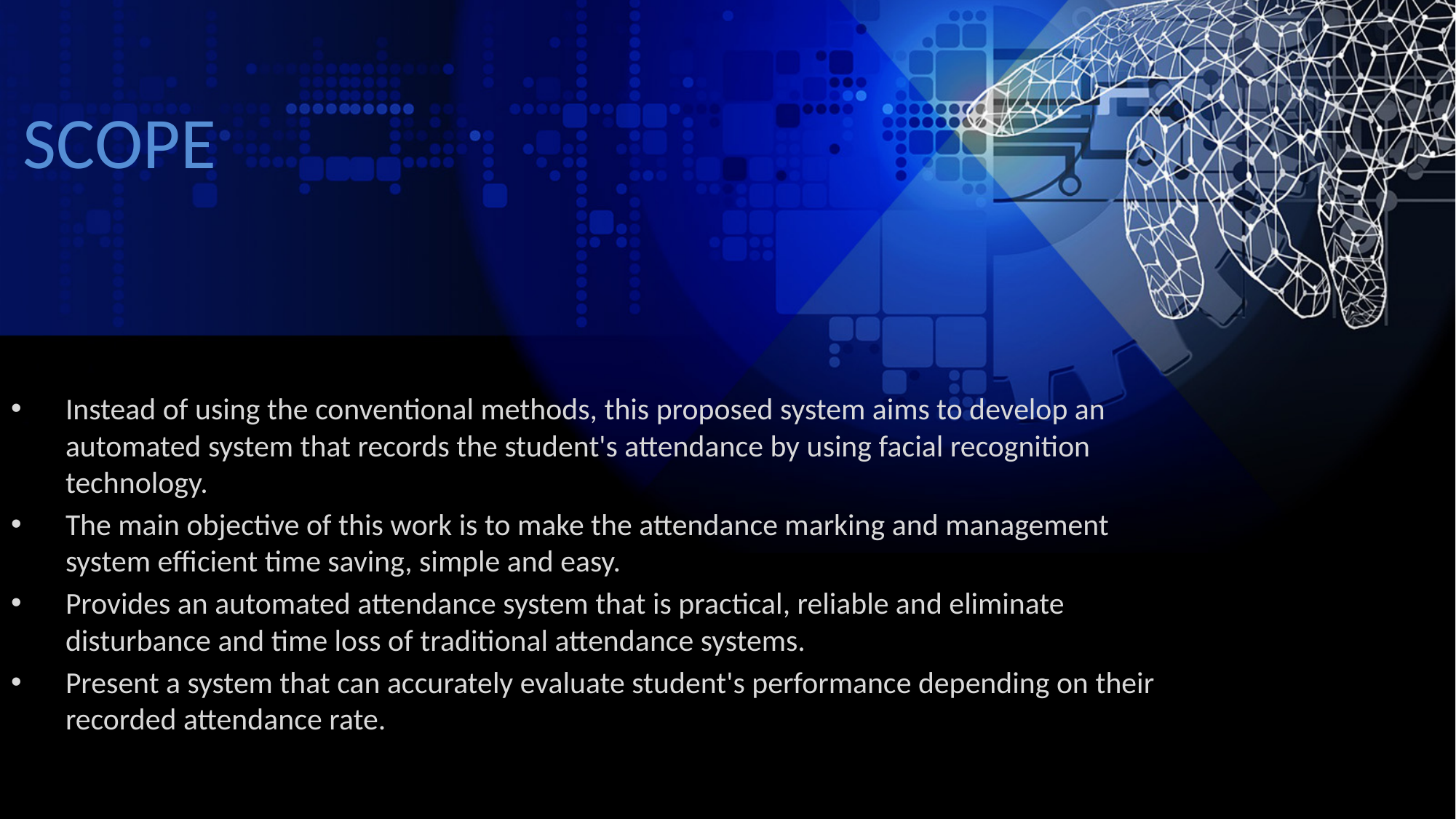

# SCOPE
Instead of using the conventional methods, this proposed system aims to develop an automated system that records the student's attendance by using facial recognition technology.
The main objective of this work is to make the attendance marking and management system efficient time saving, simple and easy.
Provides an automated attendance system that is practical, reliable and eliminate disturbance and time loss of traditional attendance systems.
Present a system that can accurately evaluate student's performance depending on their recorded attendance rate.